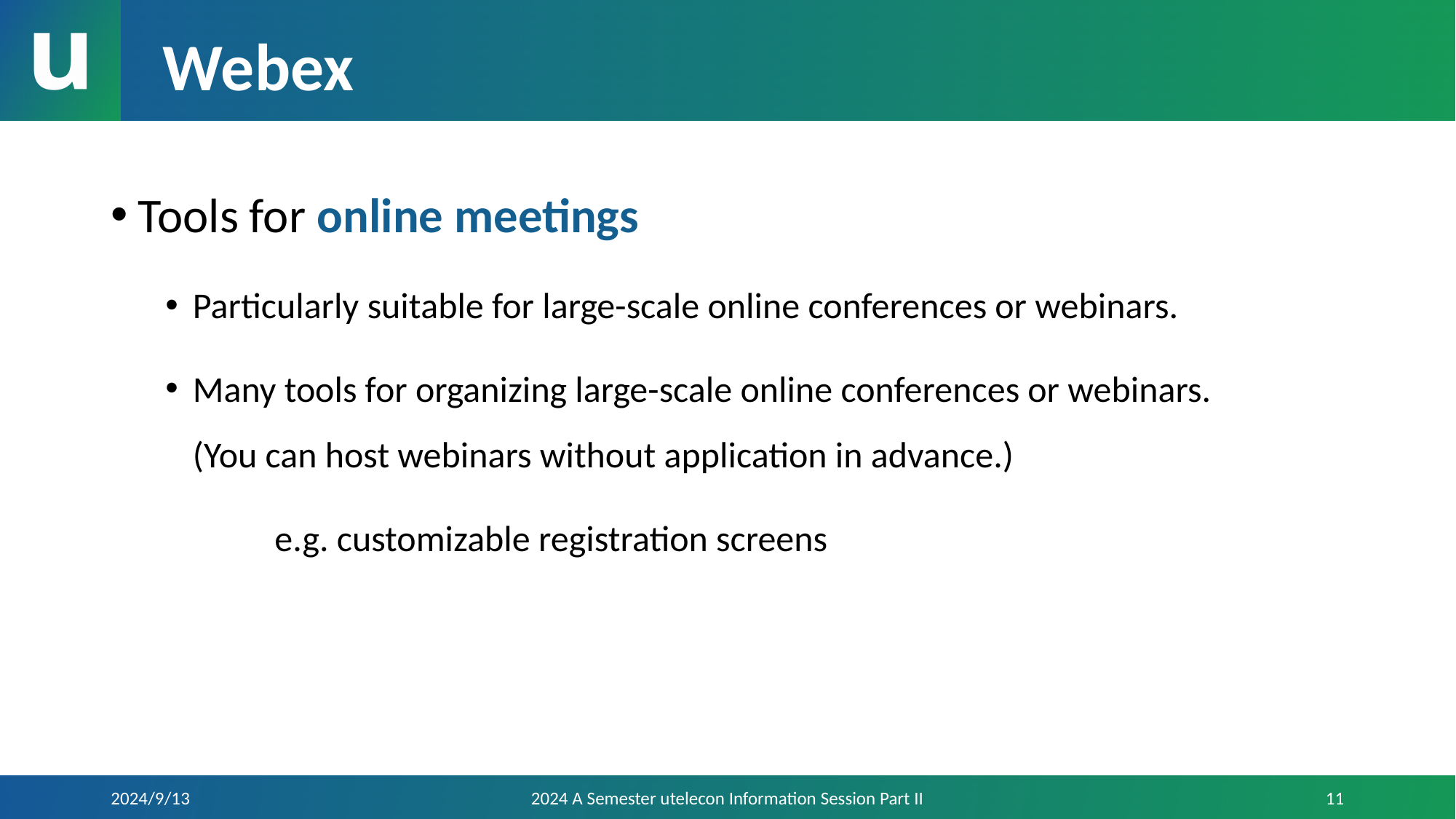

# Webex
Tools for online meetings
Particularly suitable for large-scale online conferences or webinars.
Many tools for organizing large-scale online conferences or webinars.
(You can host webinars without application in advance.)
	e.g. customizable registration screens
2024/9/13
2024 A Semester utelecon Information Session Part II
11